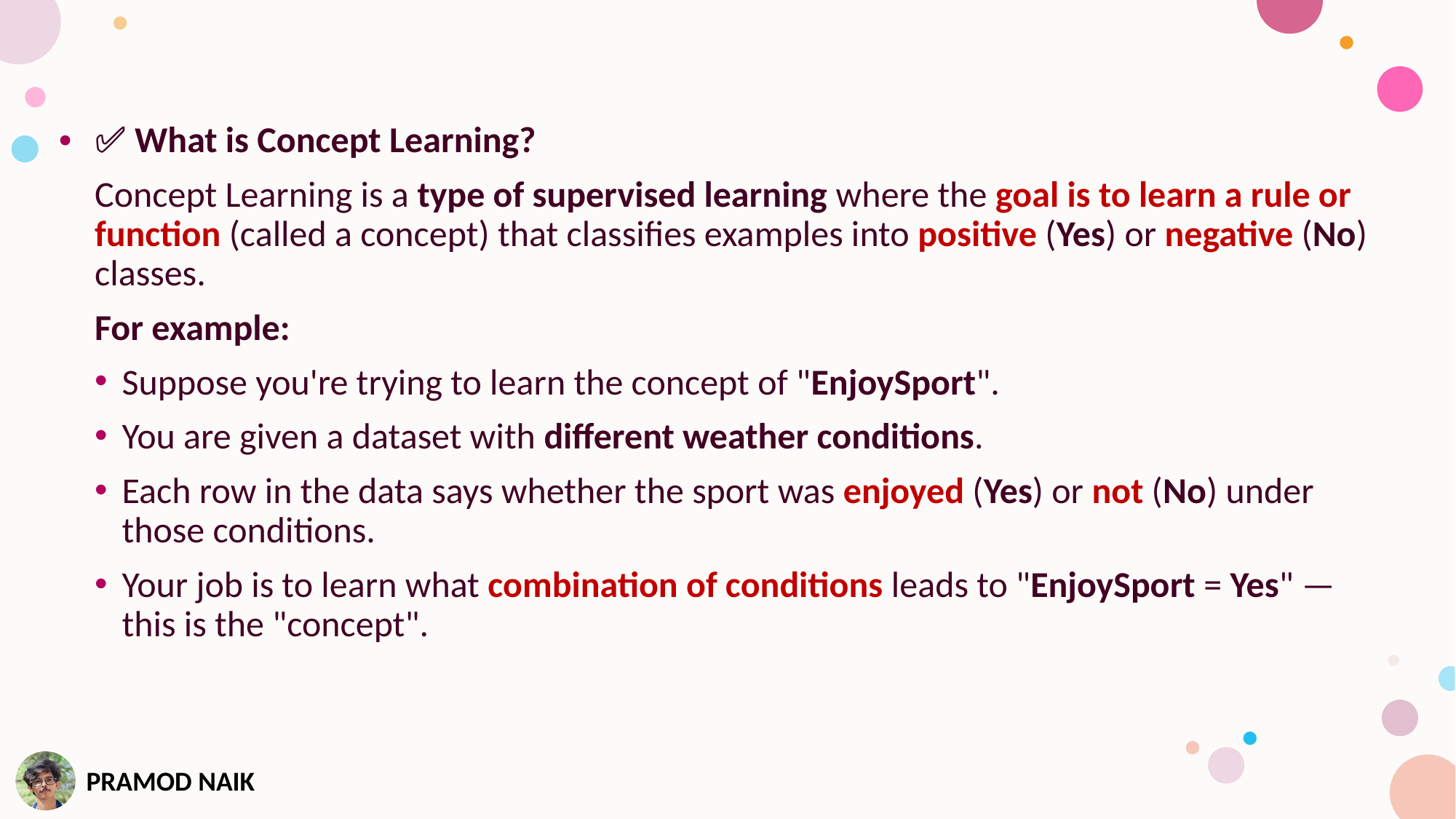

✅ What is Concept Learning?
Concept Learning is a type of supervised learning where the goal is to learn a rule or function (called a concept) that classifies examples into positive (Yes) or negative (No) classes.
For example:
Suppose you're trying to learn the concept of "EnjoySport".
You are given a dataset with different weather conditions.
Each row in the data says whether the sport was enjoyed (Yes) or not (No) under those conditions.
Your job is to learn what combination of conditions leads to "EnjoySport = Yes" — this is the "concept".